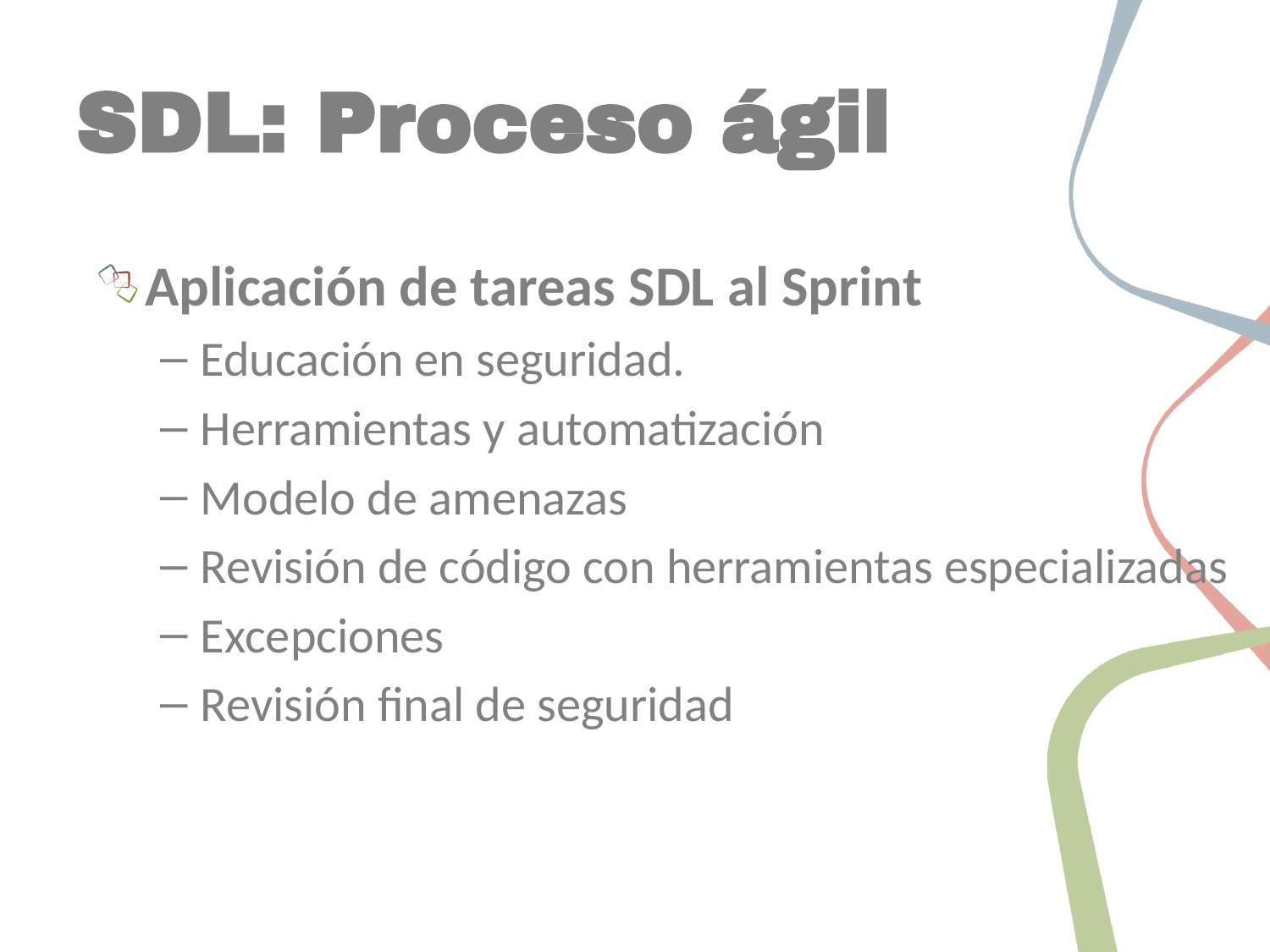

# SDL: Proceso ágil

Aplicación de tareas SDL al Sprint
Educación en seguridad.
Herramientas y automatización
Modelo de amenazas
Revisión de código con herramientas especializadas
Excepciones
Revisión final de seguridad